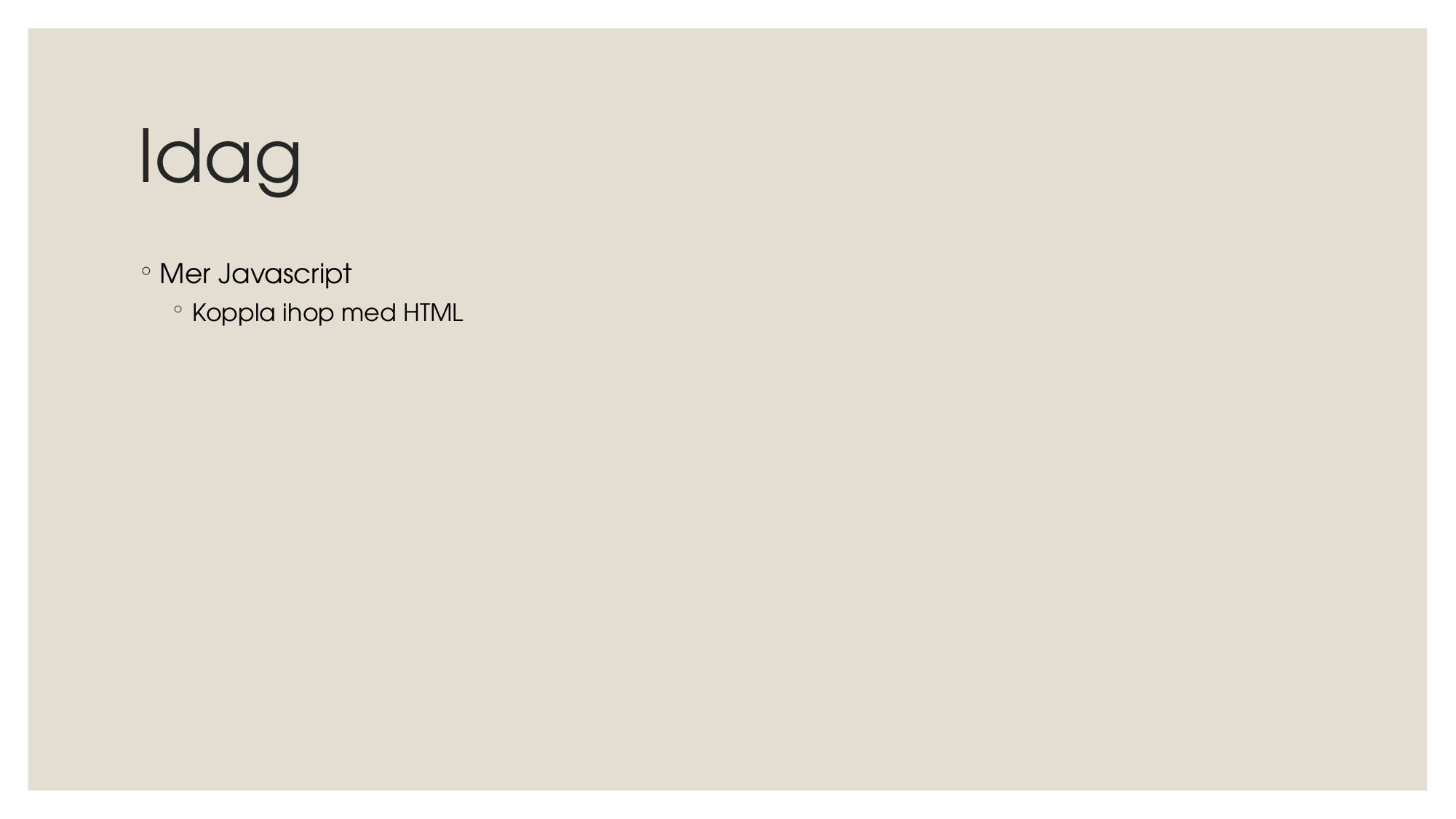

# Idag
Mer Javascript
Koppla ihop med HTML